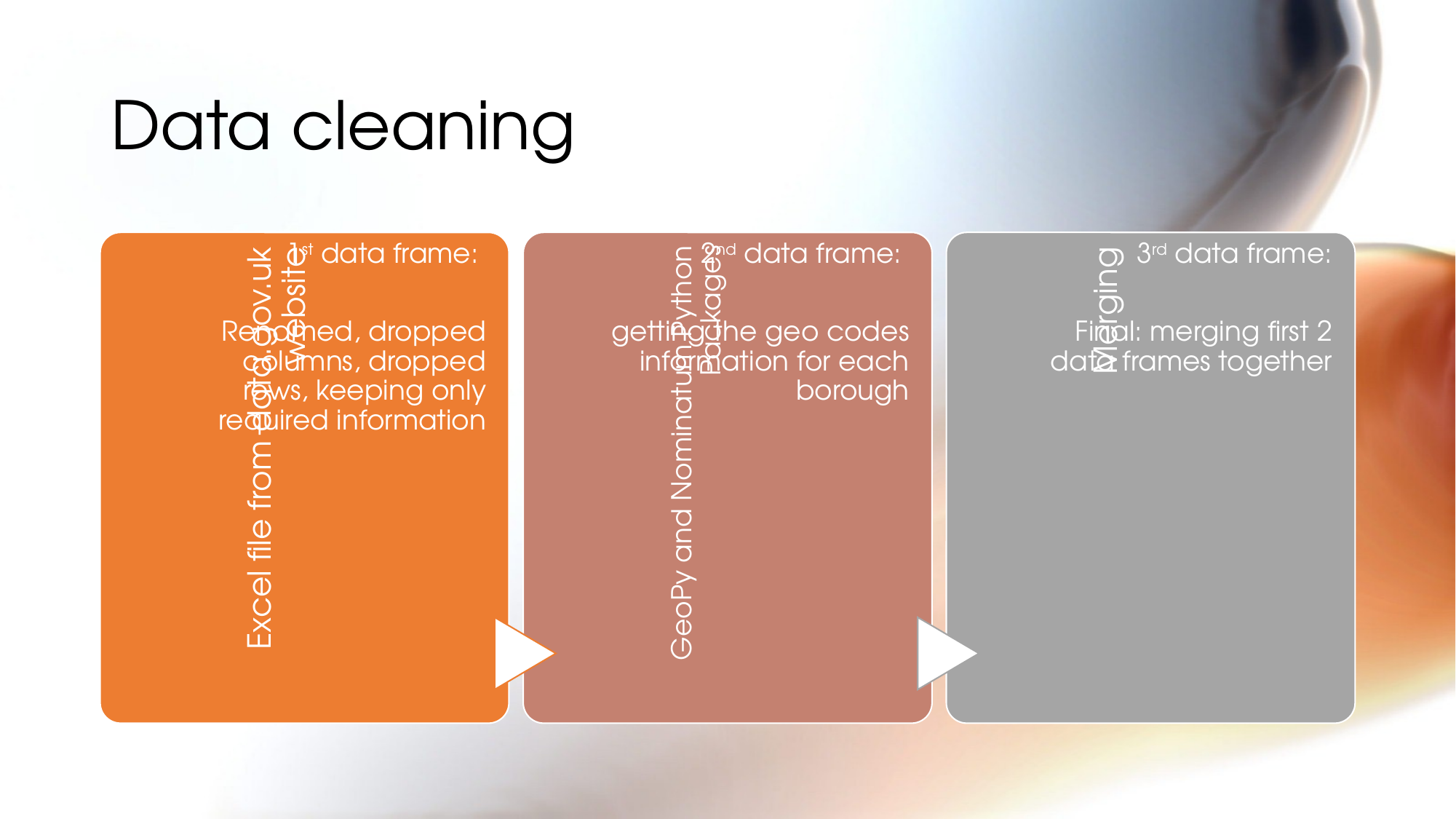

# Data cleaning
Excel file from data.gov.uk website
1st data frame:

Renamed, dropped columns, dropped rows, keeping only required information
GeoPy and Nominatum Python Packages
2nd data frame:

getting the geo codes information for each borough
Merging
3rd data frame:

Final: merging first 2 data frames together